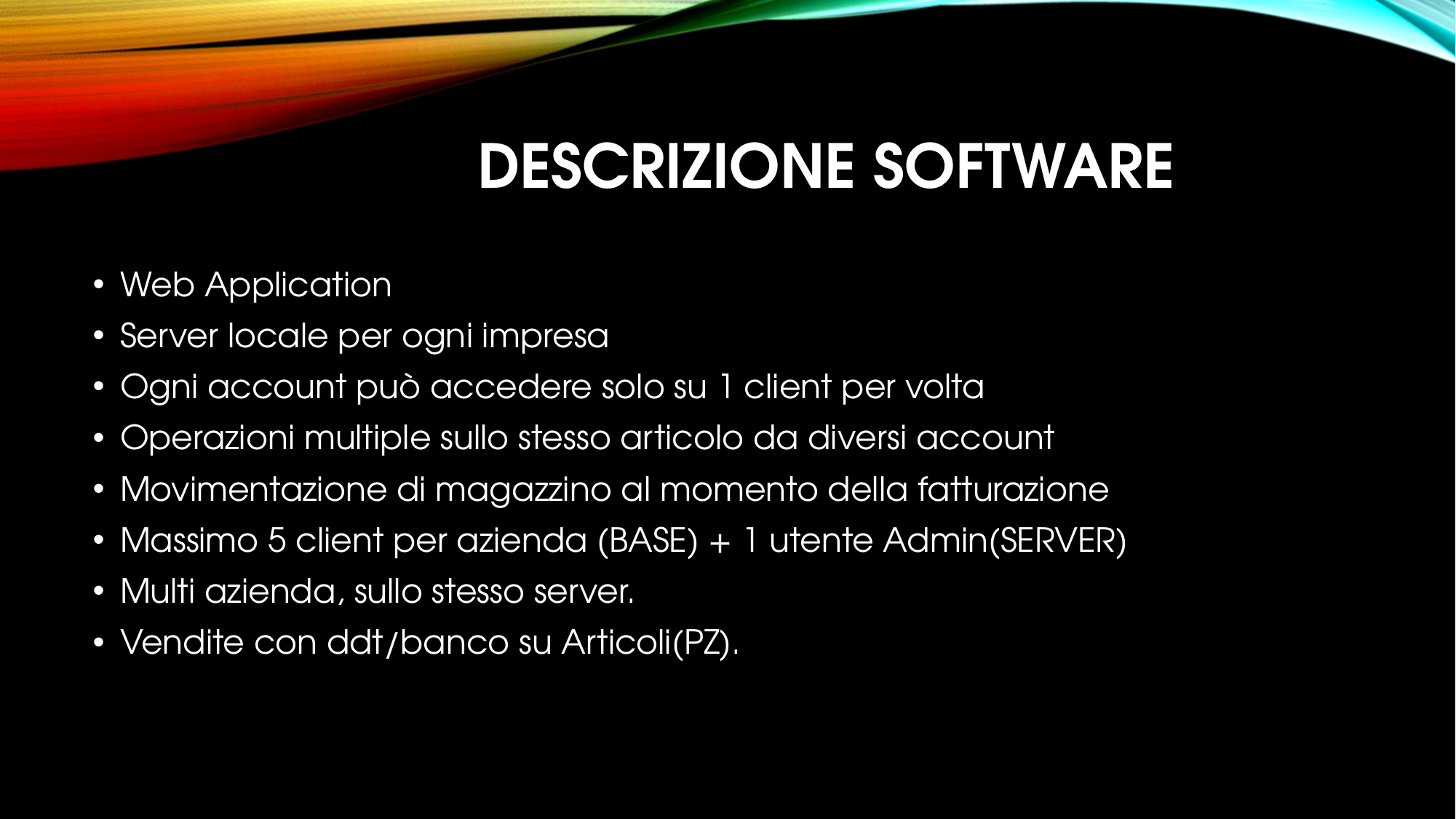

# DESCRIZIONE Software
Web Application
Server locale per ogni impresa
Ogni account può accedere solo su 1 client per volta
Operazioni multiple sullo stesso articolo da diversi account
Movimentazione di magazzino al momento della fatturazione
Massimo 5 client per azienda (BASE) + 1 utente Admin(SERVER)
Multi azienda, sullo stesso server.
Vendite con ddt/banco su Articoli(PZ).